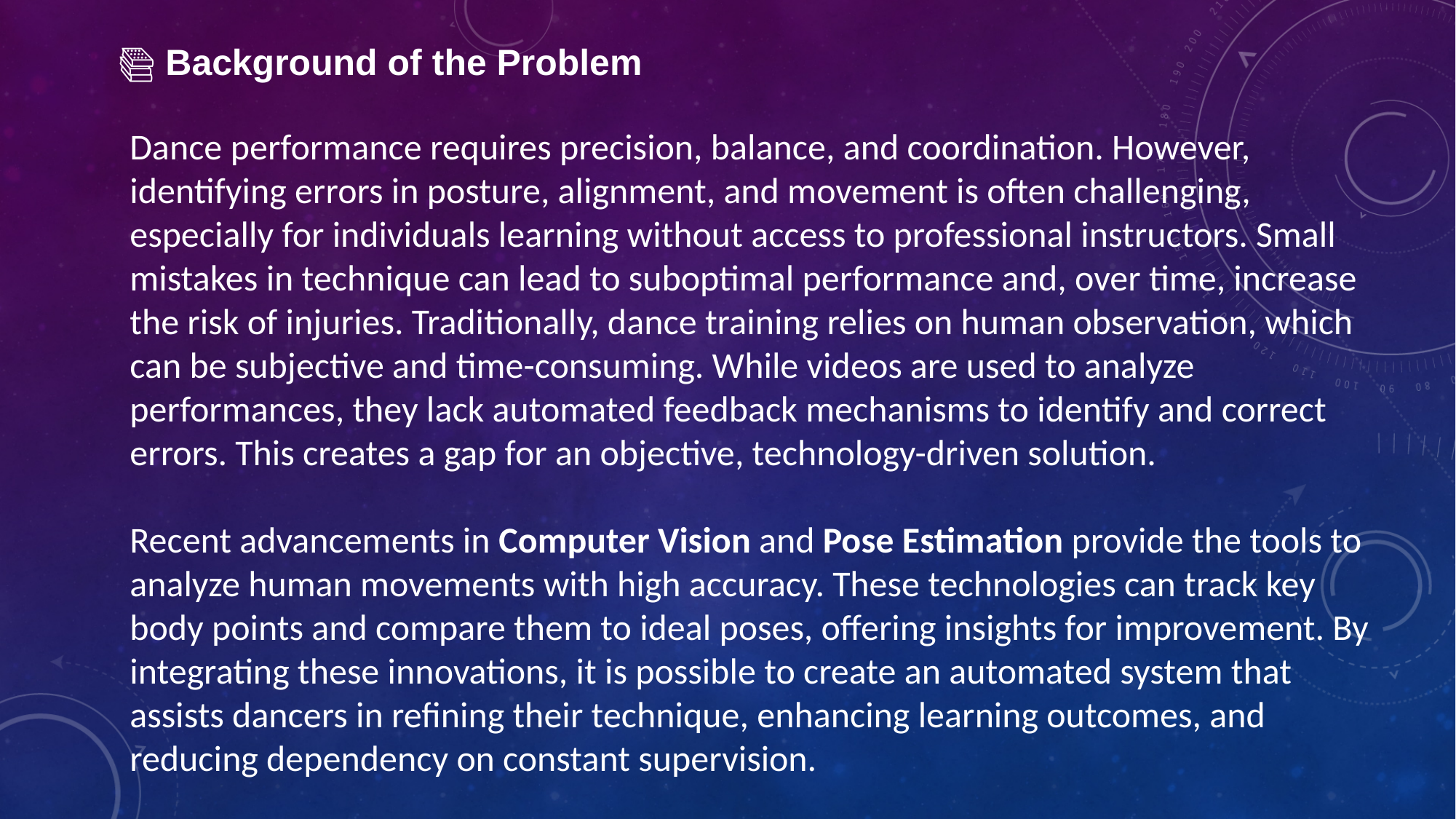

📚 Background of the Problem

Dance performance requires precision, balance, and coordination. However, identifying errors in posture, alignment, and movement is often challenging, especially for individuals learning without access to professional instructors. Small mistakes in technique can lead to suboptimal performance and, over time, increase the risk of injuries. Traditionally, dance training relies on human observation, which can be subjective and time-consuming. While videos are used to analyze performances, they lack automated feedback mechanisms to identify and correct errors. This creates a gap for an objective, technology-driven solution.

Recent advancements in Computer Vision and Pose Estimation provide the tools to analyze human movements with high accuracy. These technologies can track key body points and compare them to ideal poses, offering insights for improvement. By integrating these innovations, it is possible to create an automated system that assists dancers in refining their technique, enhancing learning outcomes, and reducing dependency on constant supervision.